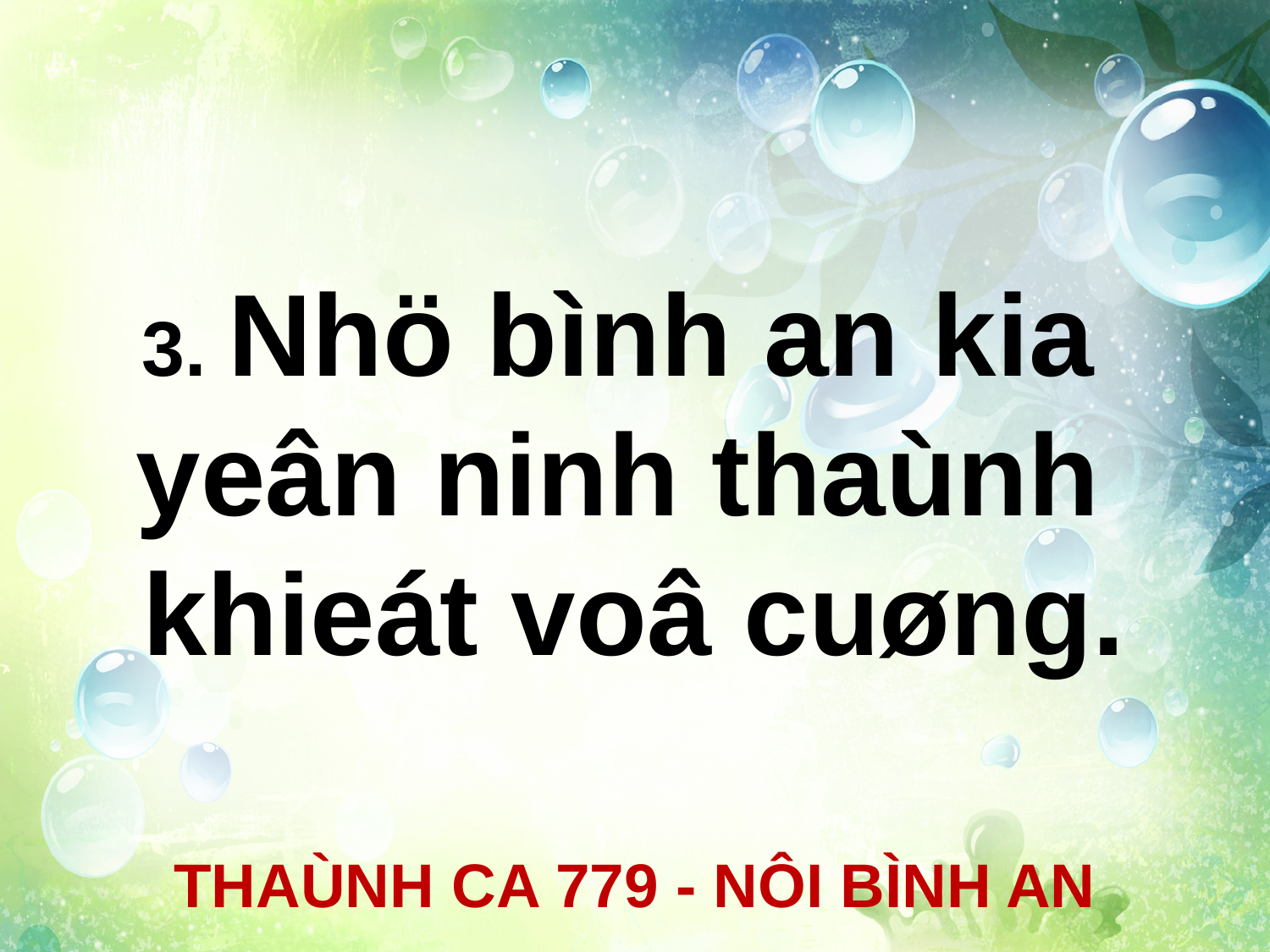

3. Nhö bình an kia
yeân ninh thaùnh
khieát voâ cuøng.
THAÙNH CA 779 - NÔI BÌNH AN